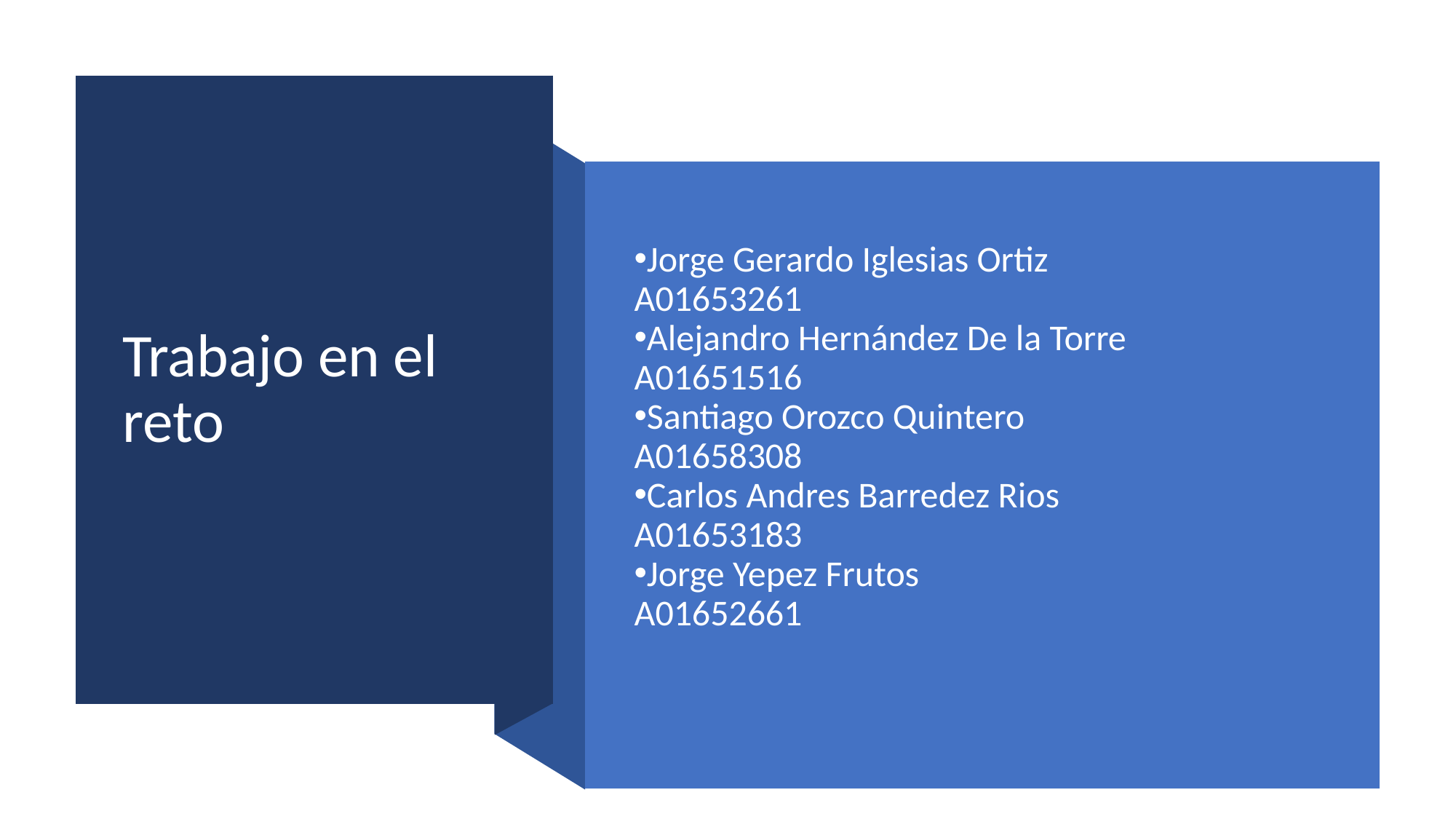

# Trabajo en el reto

Jorge Gerardo Iglesias Ortiz		A01653261
Alejandro Hernández De la Torre	A01651516
Santiago Orozco Quintero		A01658308
Carlos Andres Barredez Rios		A01653183
Jorge Yepez Frutos				A01652661